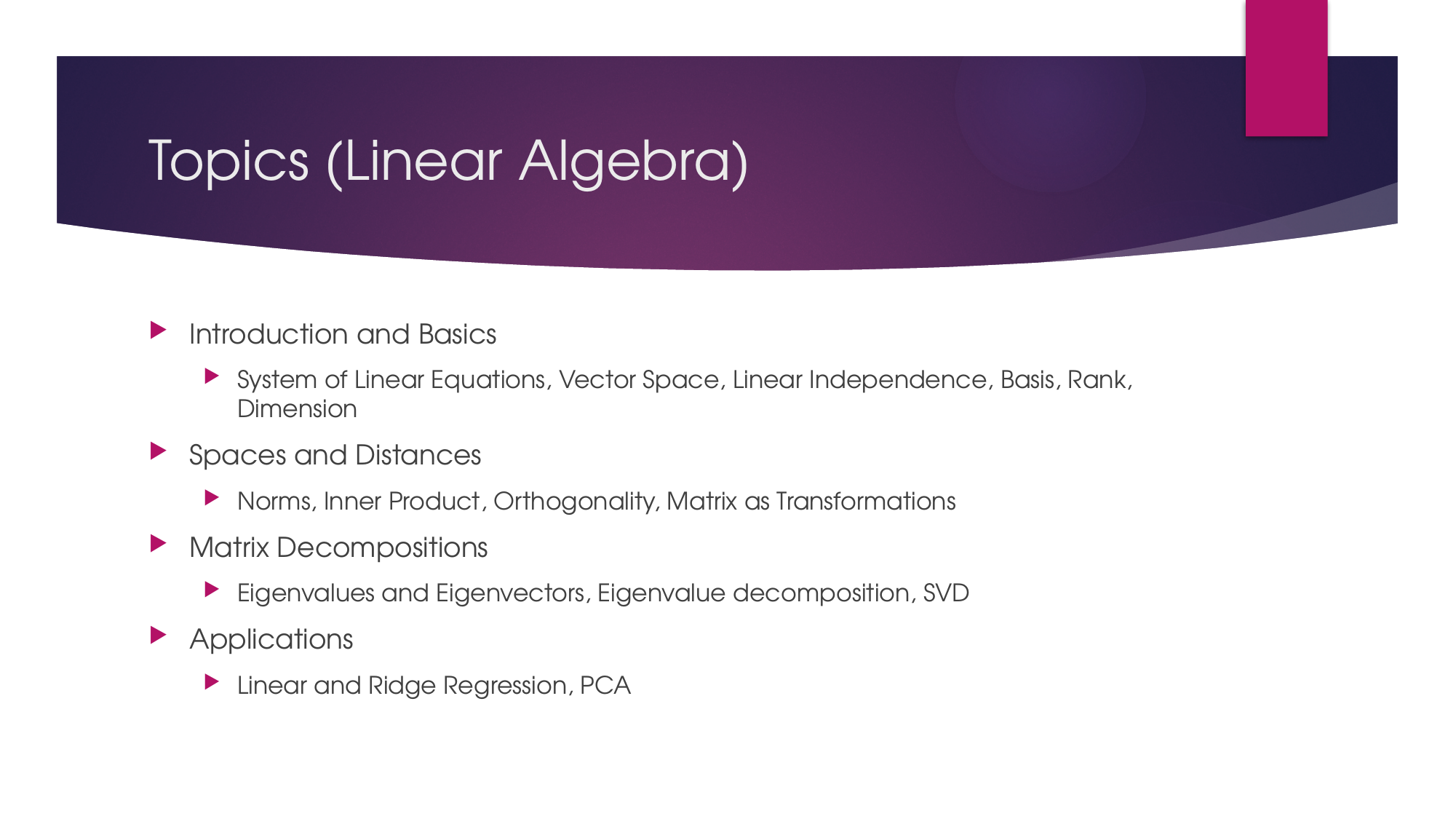

# Topics (Linear Algebra)
Introduction and Basics
System of Linear Equations, Vector Space, Linear Independence, Basis, Rank, Dimension
Spaces and Distances
Norms, Inner Product, Orthogonality, Matrix as Transformations
Matrix Decompositions
Eigenvalues and Eigenvectors, Eigenvalue decomposition, SVD
Applications
Linear and Ridge Regression, PCA